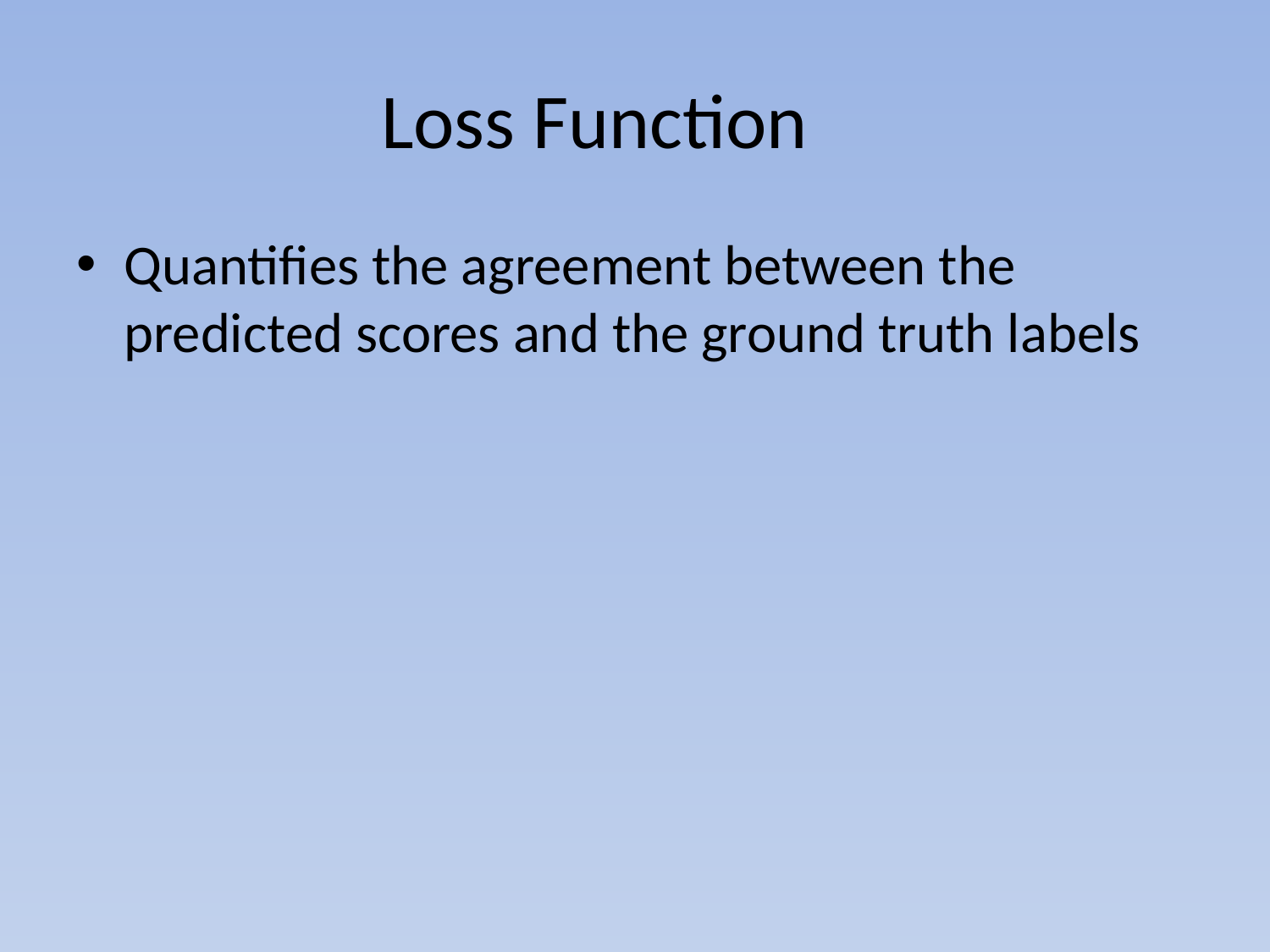

# Loss Function
Quantifies the agreement between the predicted scores and the ground truth labels